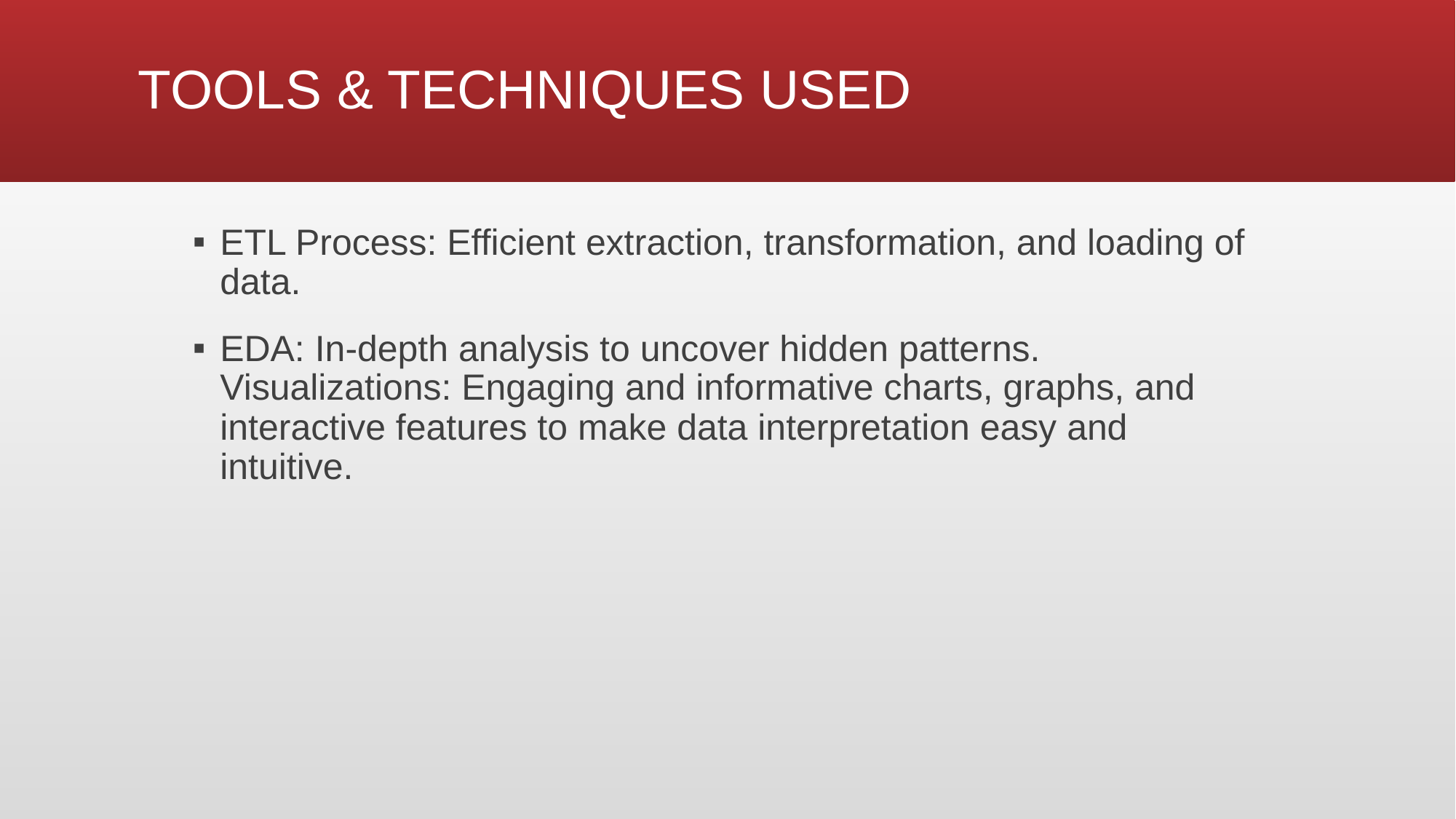

# TOOLS & TECHNIQUES USED
ETL Process: Efficient extraction, transformation, and loading of data.
EDA: In-depth analysis to uncover hidden patterns.
Visualizations: Engaging and informative charts, graphs, and interactive features to make data interpretation easy and intuitive.